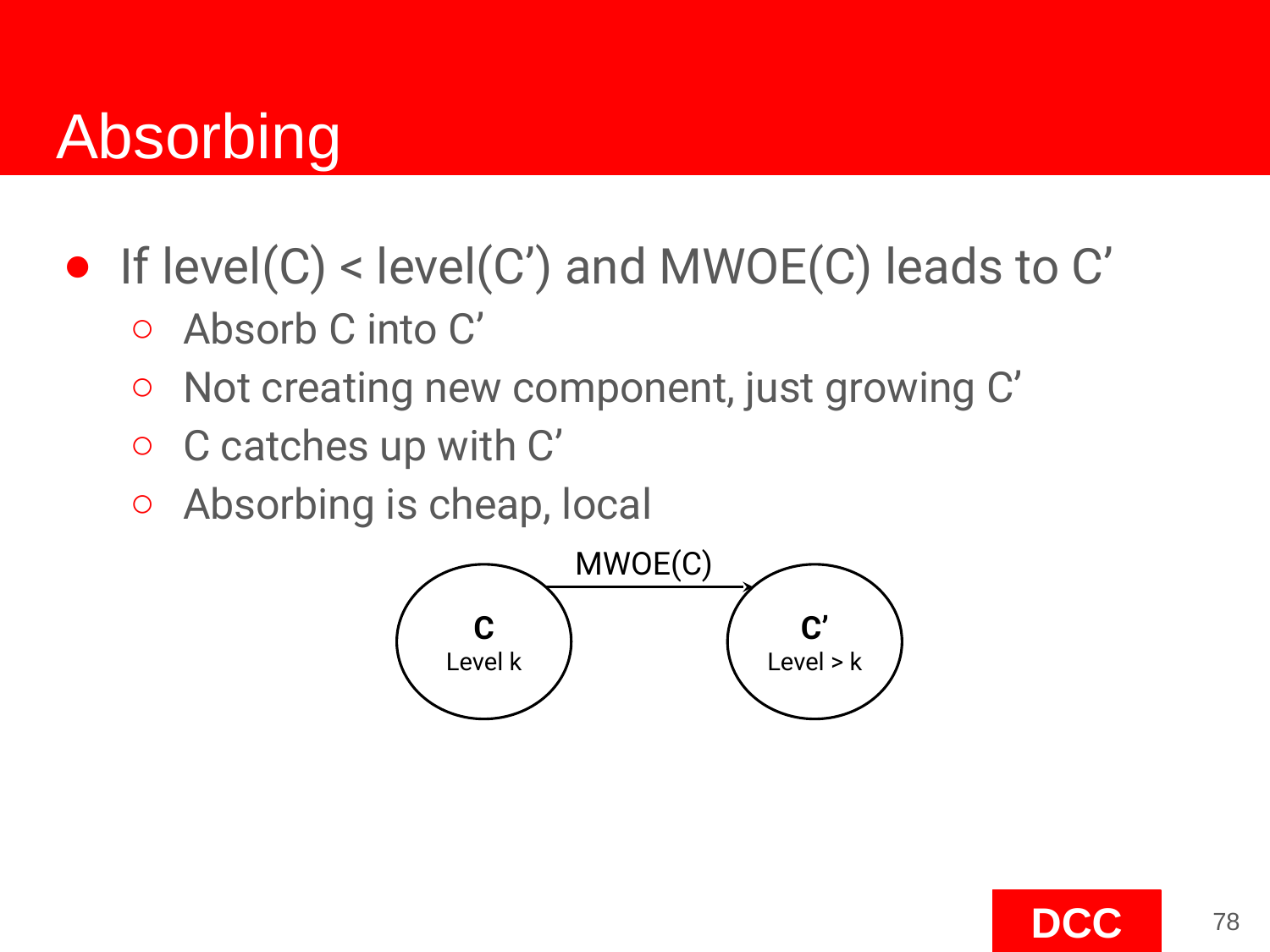

# Absorbing
If level(C) < level(C’) and MWOE(C) leads to C’
Absorb C into C’
Not creating new component, just growing C’
C catches up with C’
Absorbing is cheap, local

MWOE(C)
C
Level k
C’
Level > k
78